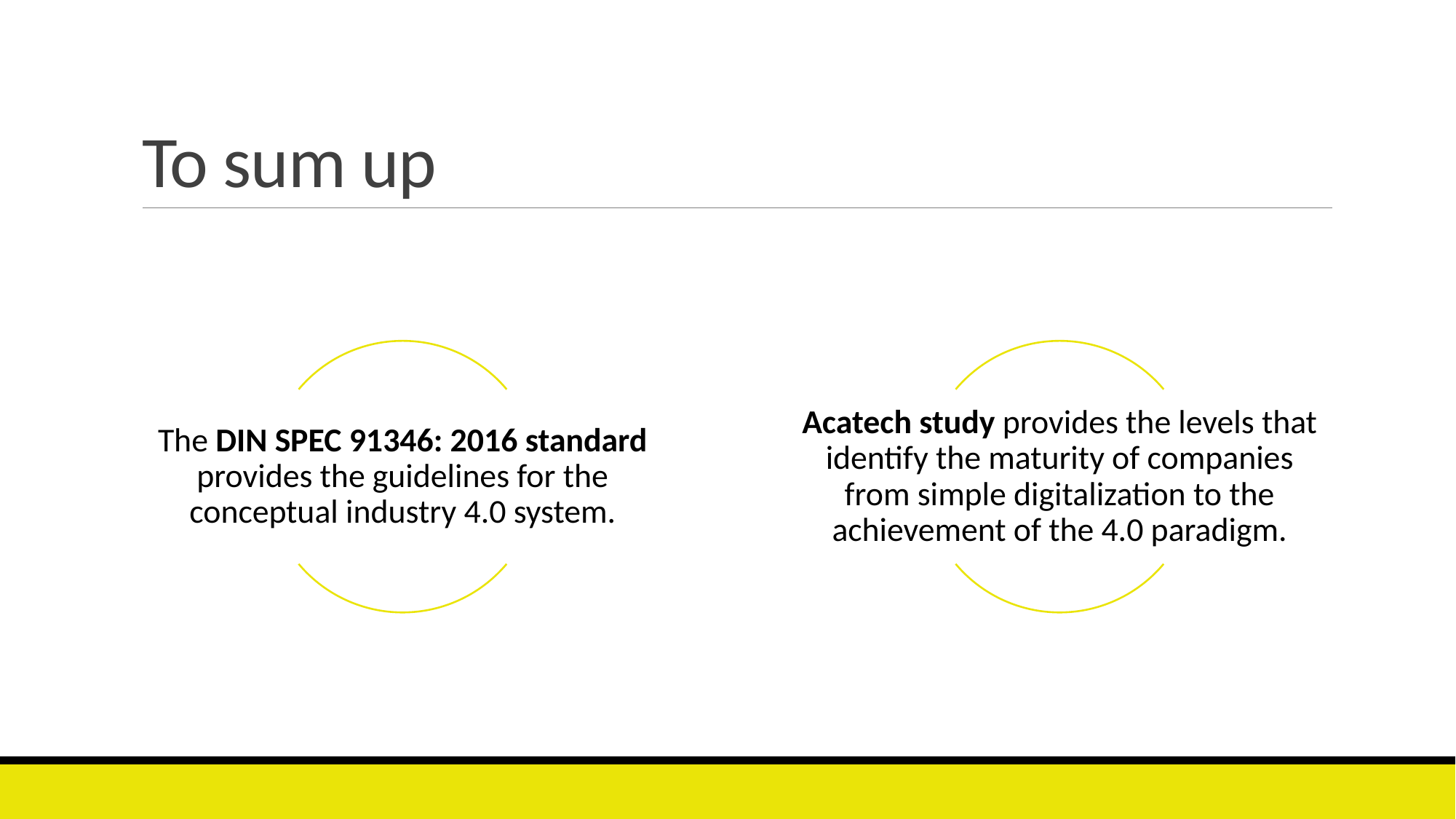

# To sum up
The DIN SPEC 91346: 2016 standard provides the guidelines for the conceptual industry 4.0 system.
Acatech study provides the levels that identify the maturity of companies from simple digitalization to the achievement of the 4.0 paradigm.